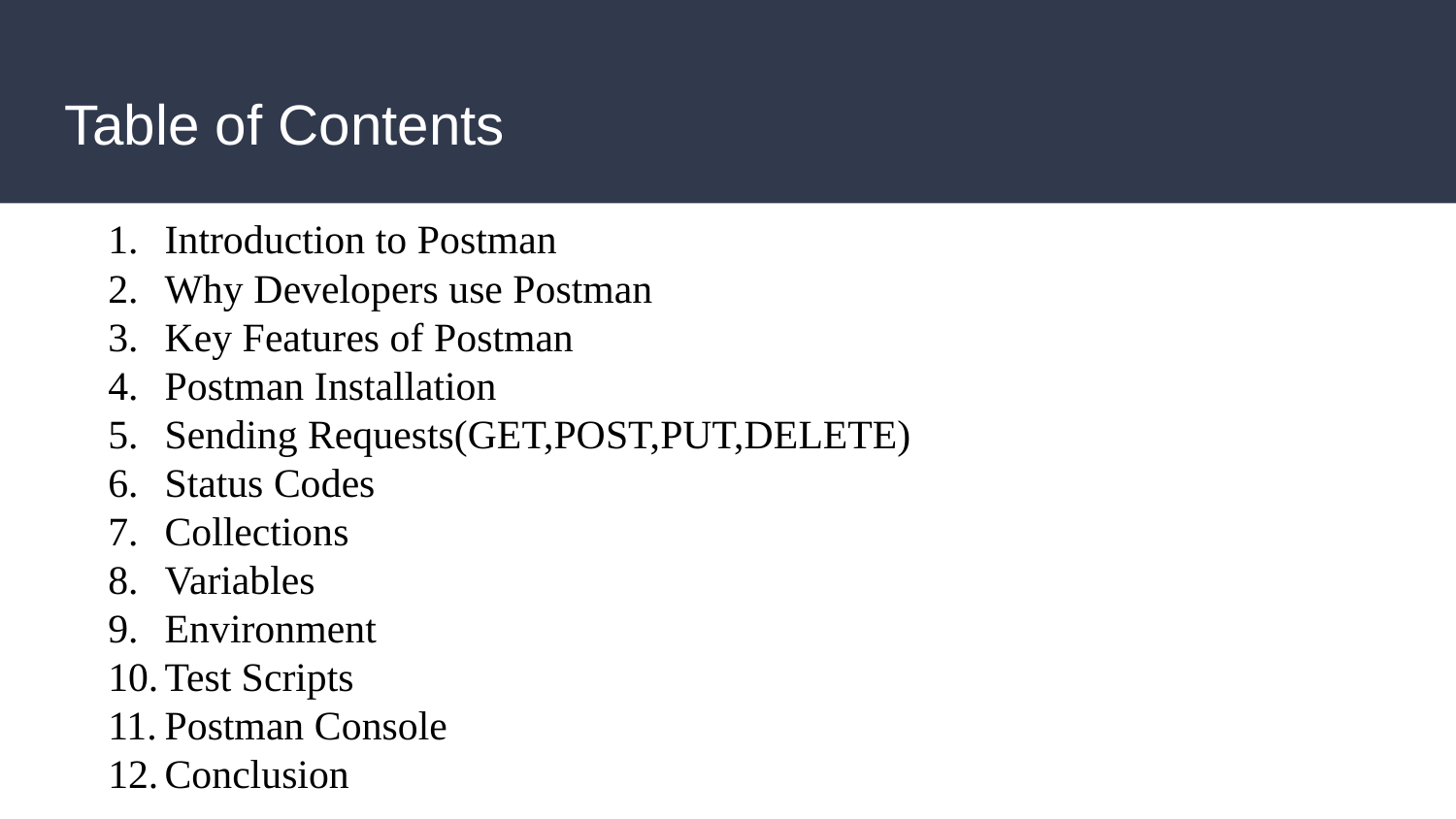

# Table of Contents
Introduction to Postman
Why Developers use Postman
Key Features of Postman
Postman Installation
Sending Requests(GET,POST,PUT,DELETE)
Status Codes
Collections
Variables
Environment
Test Scripts
Postman Console
Conclusion